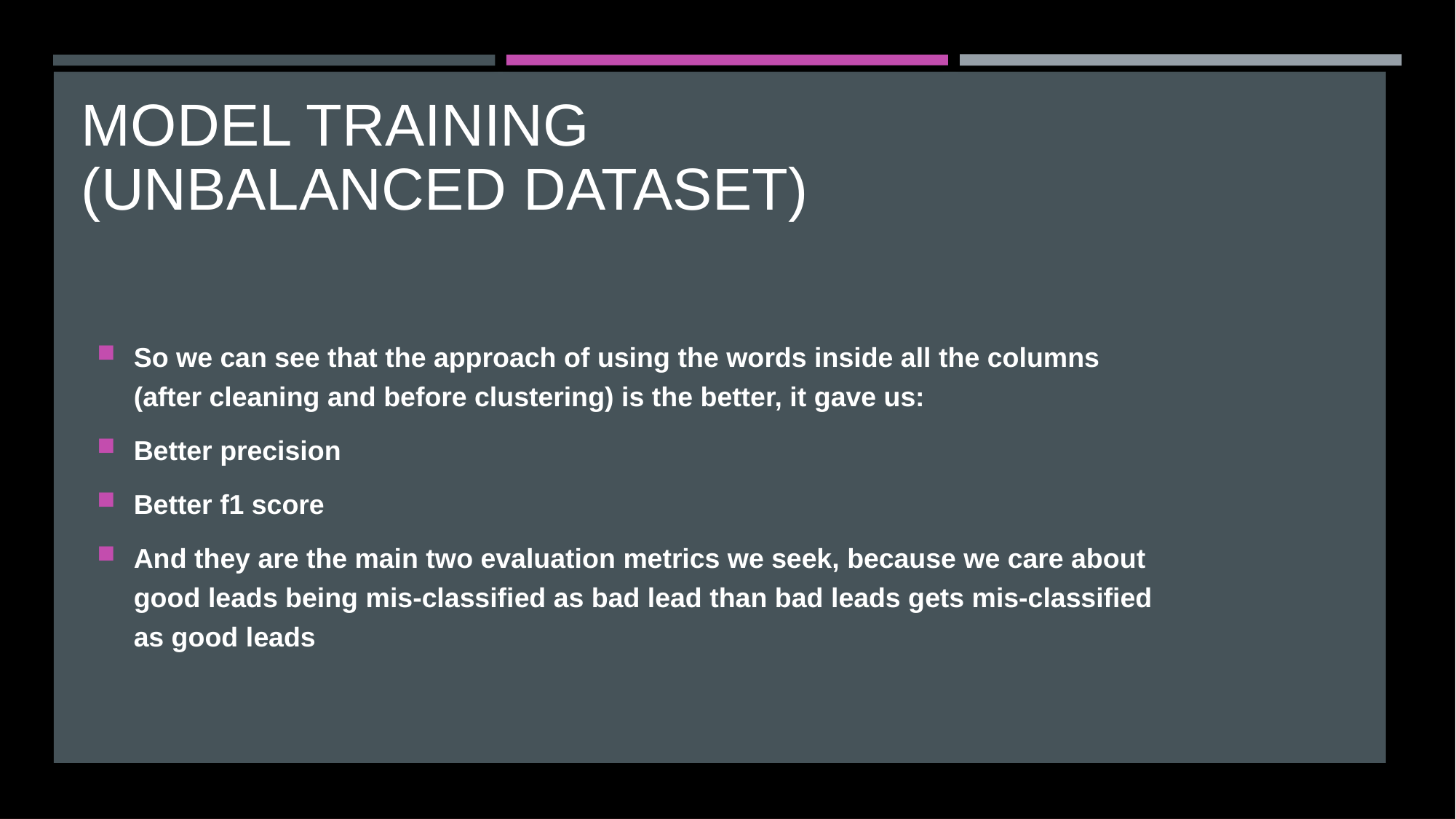

Model training (unbalanced dataset)

So we can see that the approach of using the words inside all the columns (after cleaning and before clustering) is the better, it gave us:
Better precision
Better f1 score
And they are the main two evaluation metrics we seek, because we care about good leads being mis-classified as bad lead than bad leads gets mis-classified as good leads